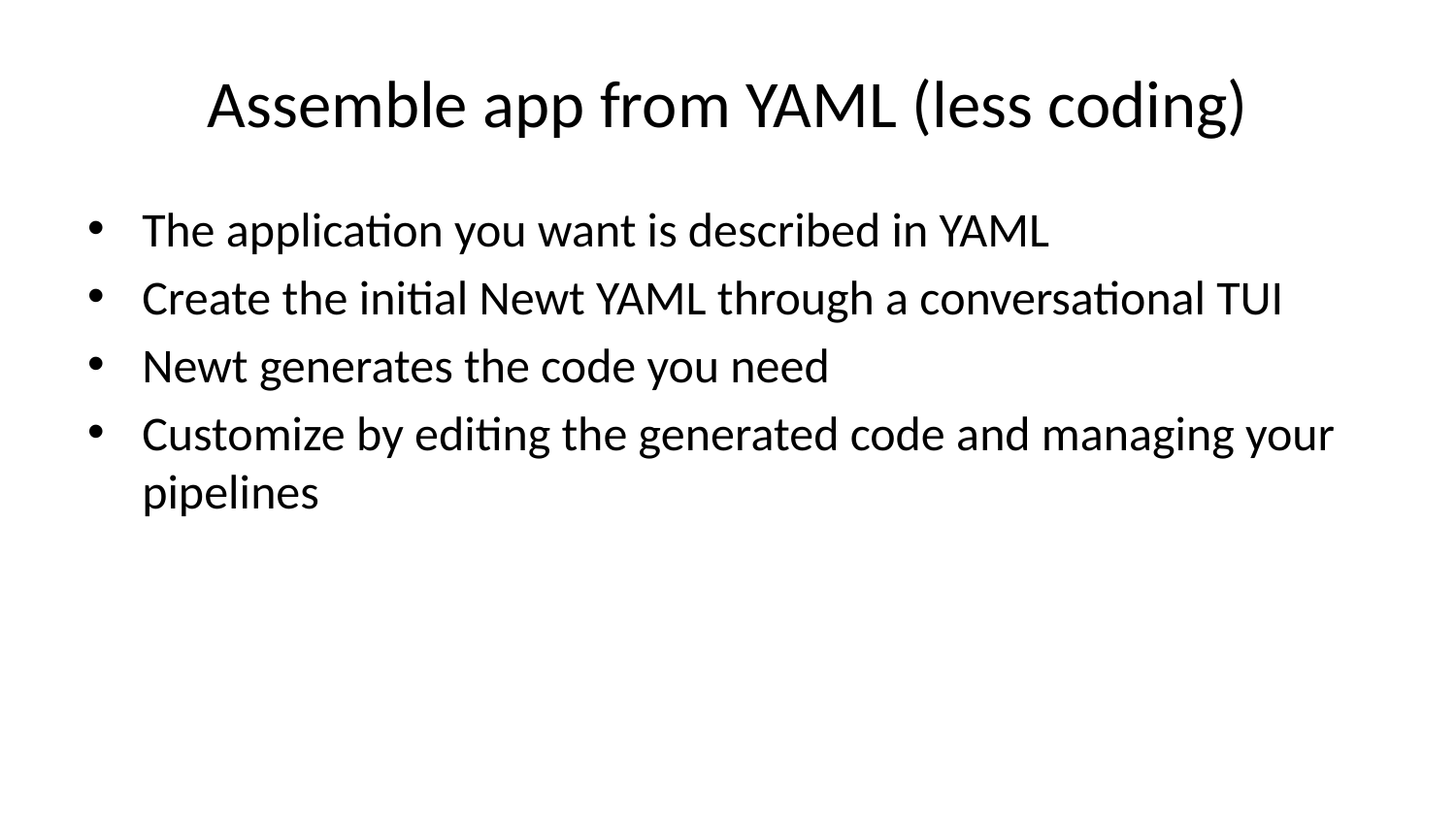

# Assemble app from YAML (less coding)
The application you want is described in YAML
Create the initial Newt YAML through a conversational TUI
Newt generates the code you need
Customize by editing the generated code and managing your pipelines